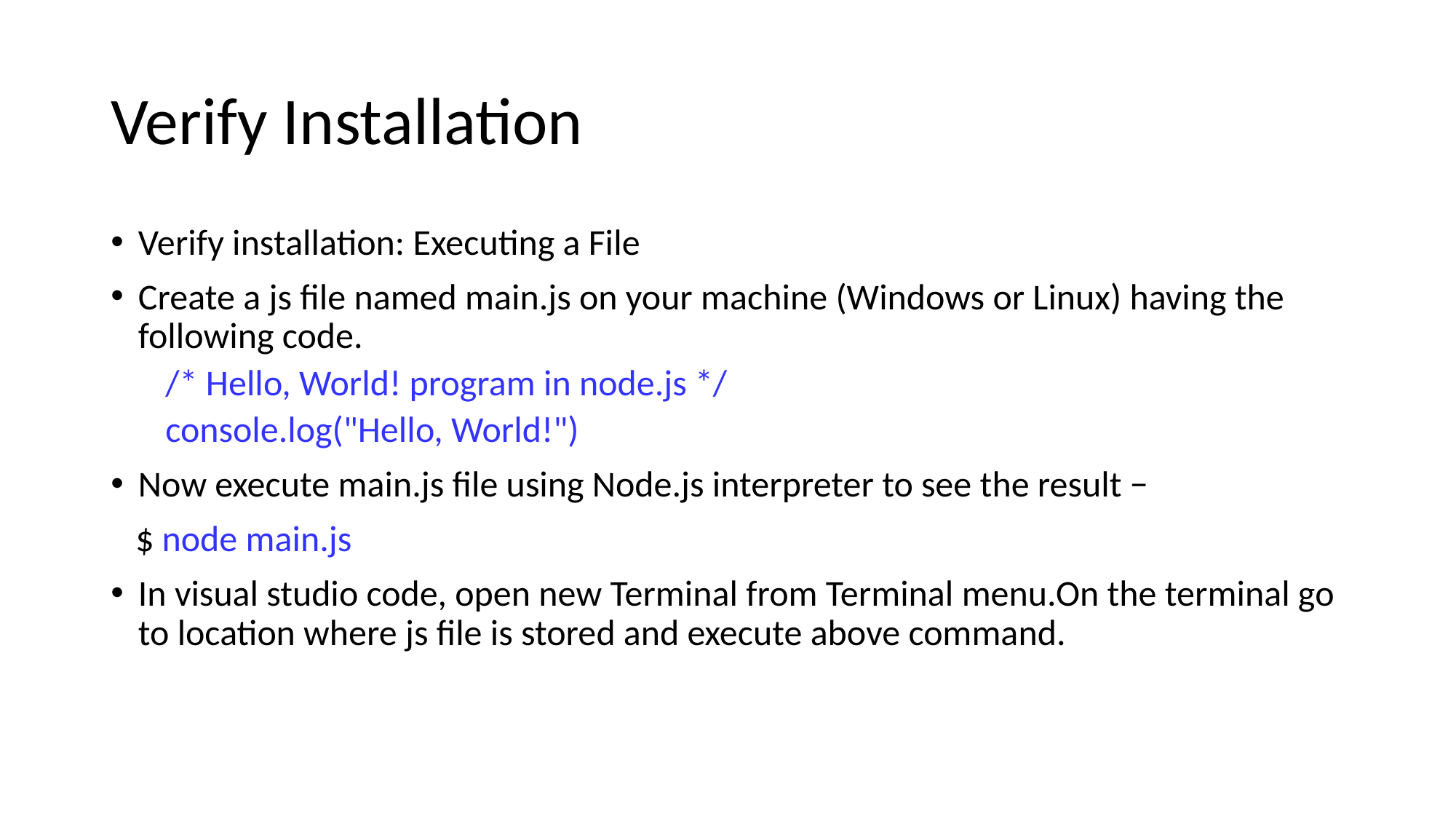

# Verify Installation
Verify installation: Executing a File
Create a js file named main.js on your machine (Windows or Linux) having the following code.
/* Hello, World! program in node.js */
console.log("Hello, World!")
Now execute main.js file using Node.js interpreter to see the result −
   $ node main.js
In visual studio code, open new Terminal from Terminal menu.On the terminal go to location where js file is stored and execute above command.